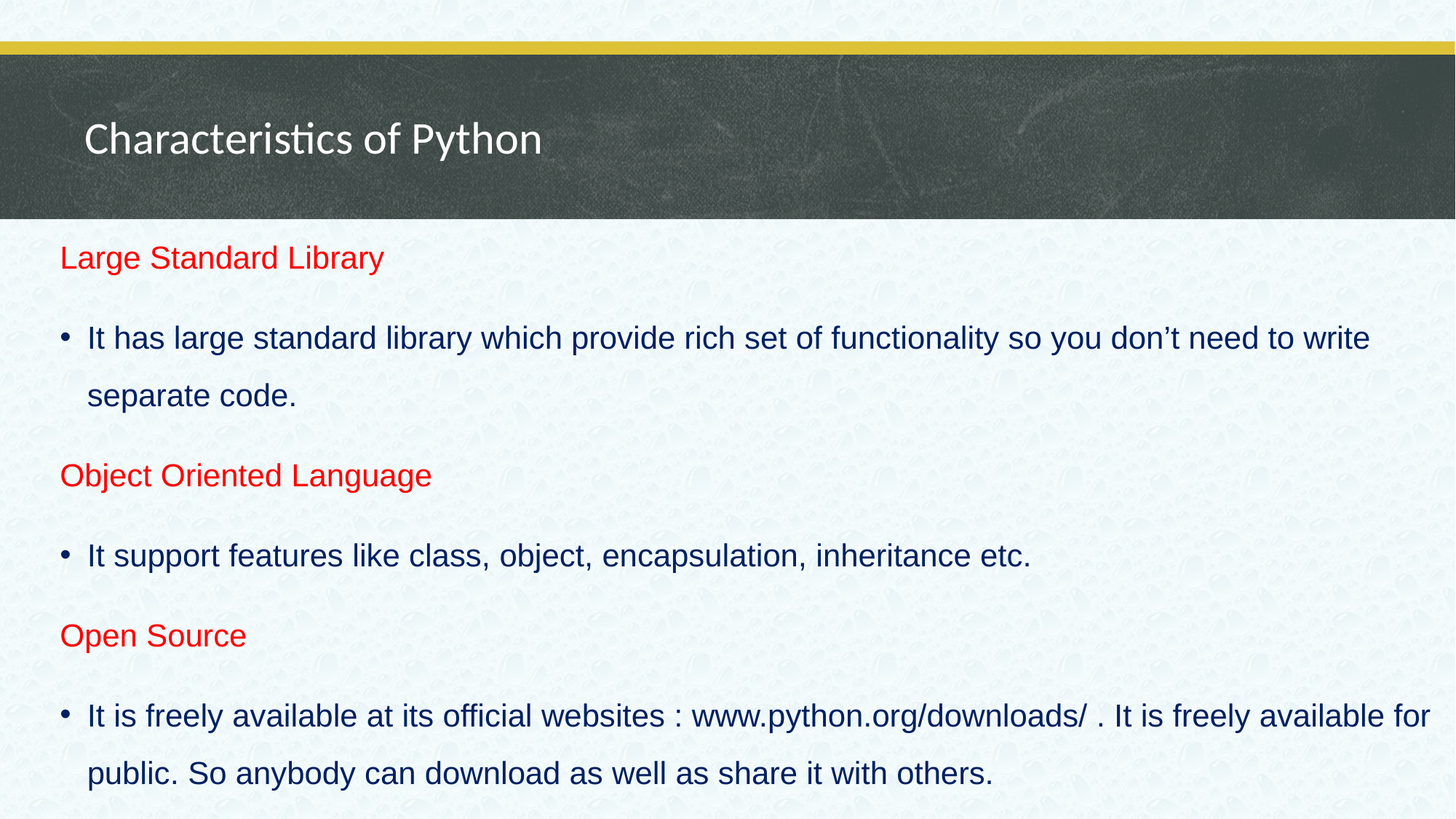

# Characteristics of Python
Large Standard Library
It has large standard library which provide rich set of functionality so you don’t need to write separate code.
Object Oriented Language
It support features like class, object, encapsulation, inheritance etc.
Open Source
It is freely available at its official websites : www.python.org/downloads/ . It is freely available for public. So anybody can download as well as share it with others.